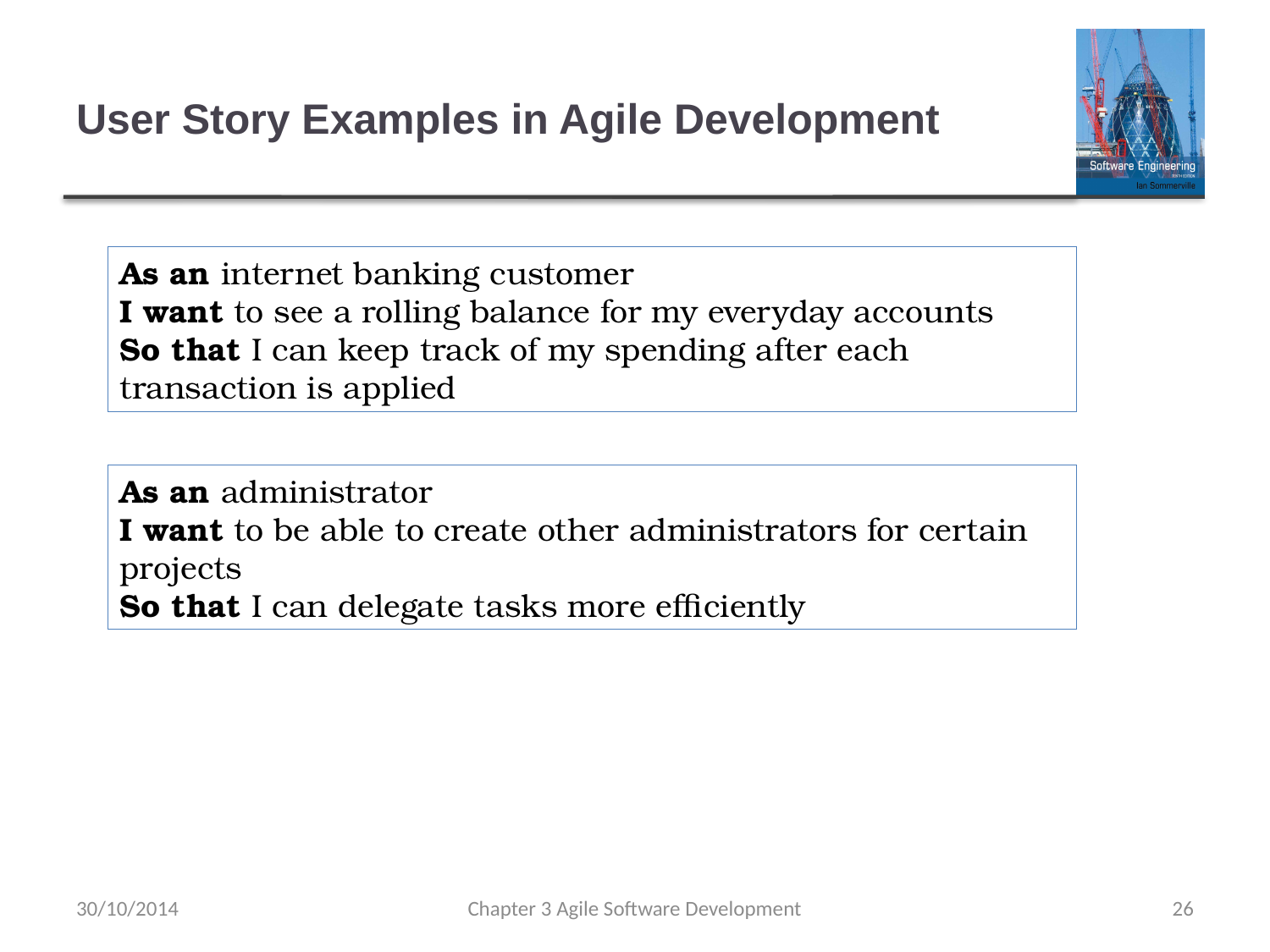

# User Story Examples in Agile Development
As an internet banking customer
I want to see a rolling balance for my everyday accounts
So that I can keep track of my spending after each transaction is applied
As an administrator
I want to be able to create other administrators for certain projects
So that I can delegate tasks more efficiently
30/10/2014
Chapter 3 Agile Software Development
26